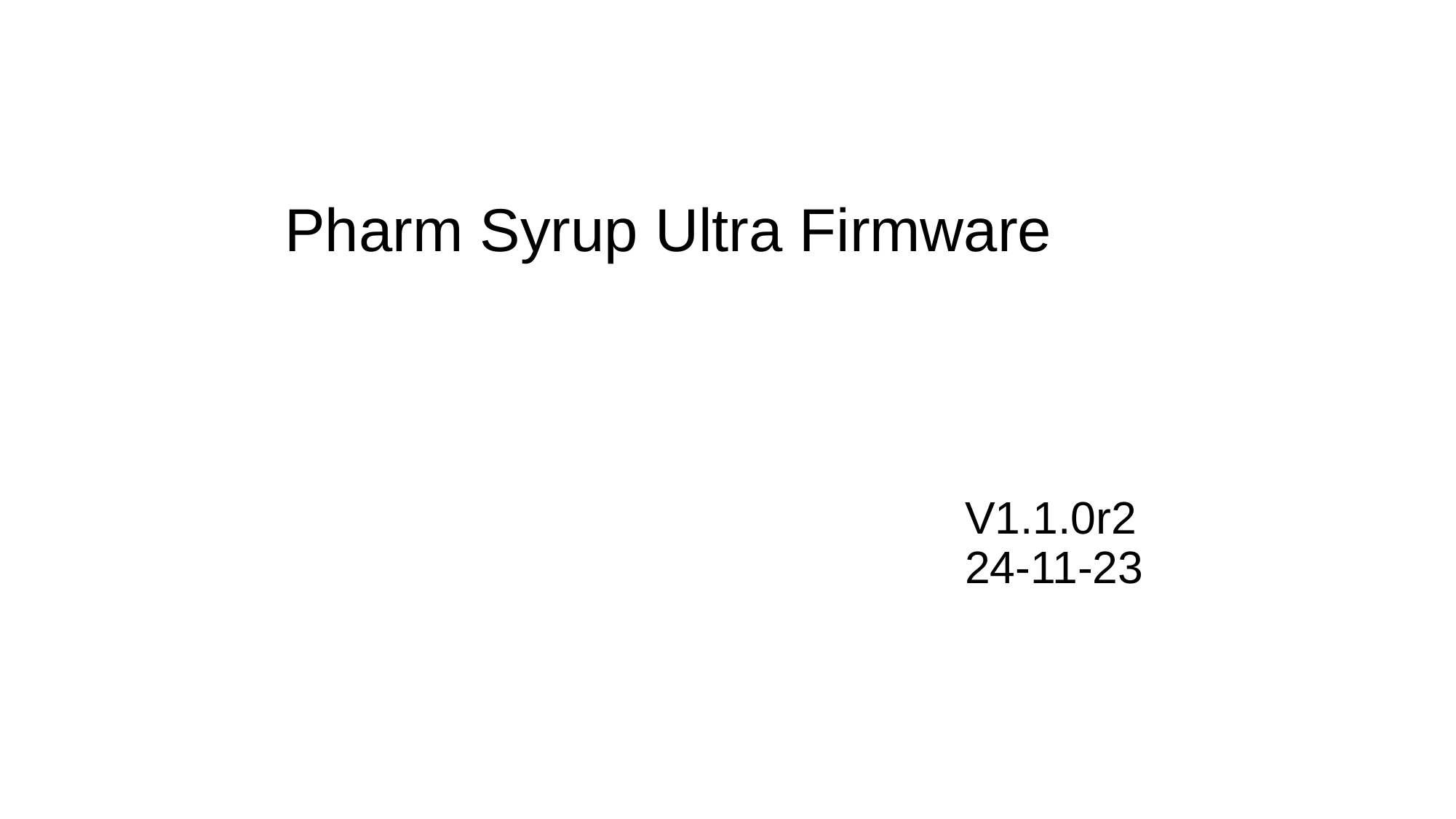

# Pharm Syrup Ultra Firmware
V1.1.0r2
24-11-23